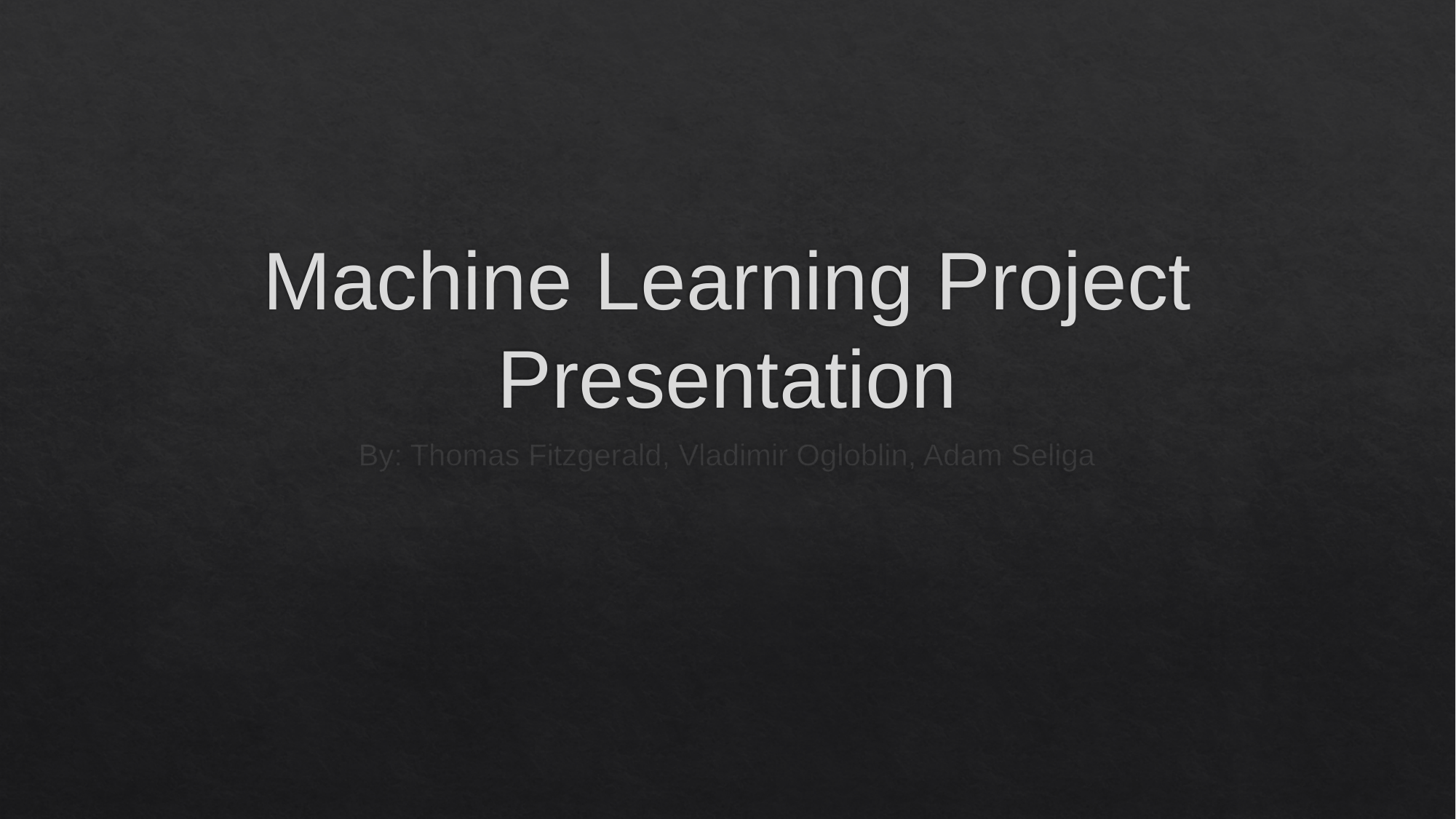

# Machine Learning Project Presentation
By: Thomas Fitzgerald, Vladimir Ogloblin, Adam Seliga